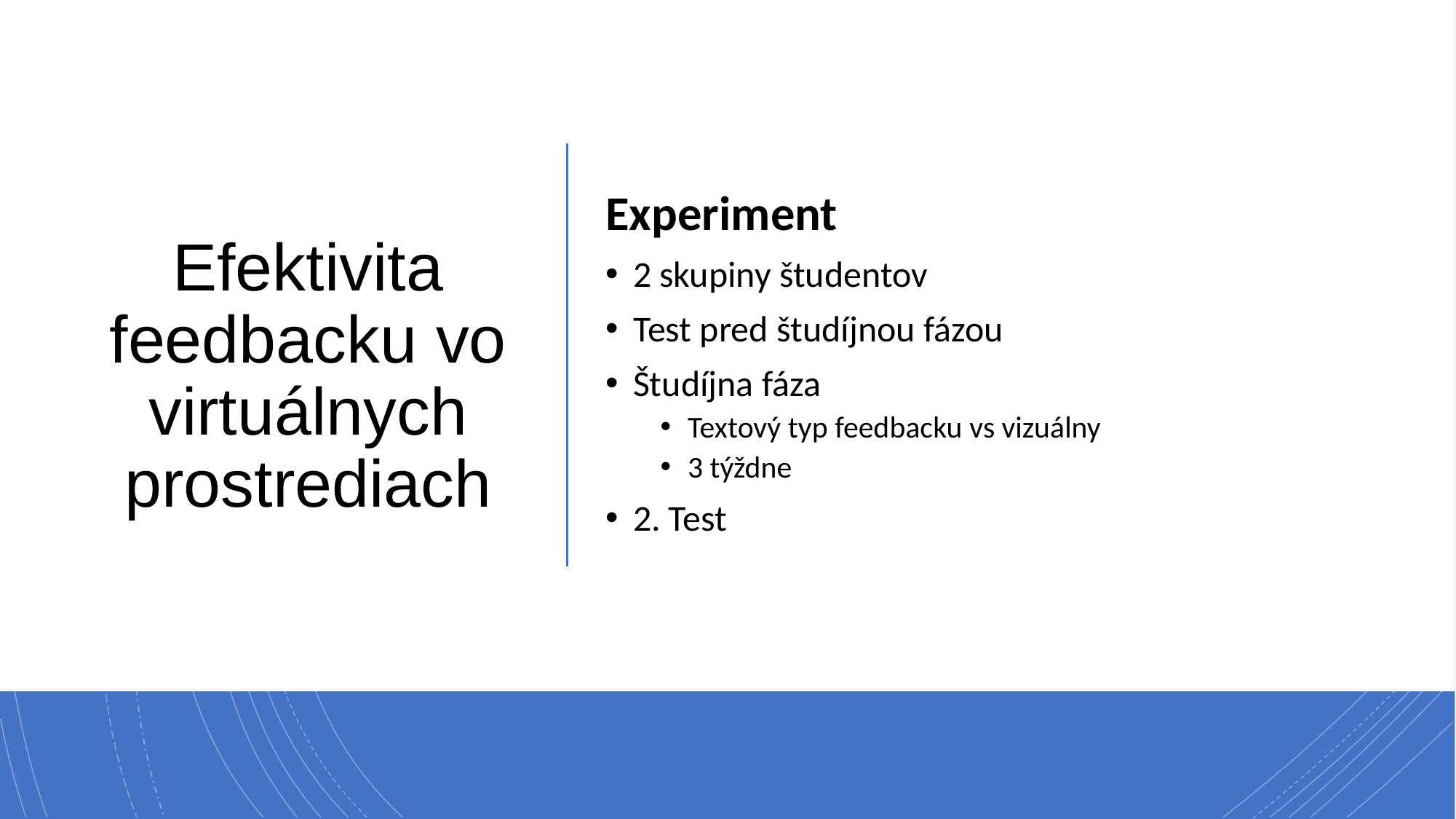

# Efektivita feedbacku vo virtuálnych prostrediach
Experiment
2 skupiny študentov
Test pred študíjnou fázou
Študíjna fáza
Textový typ feedbacku vs vizuálny
3 týždne
2. Test